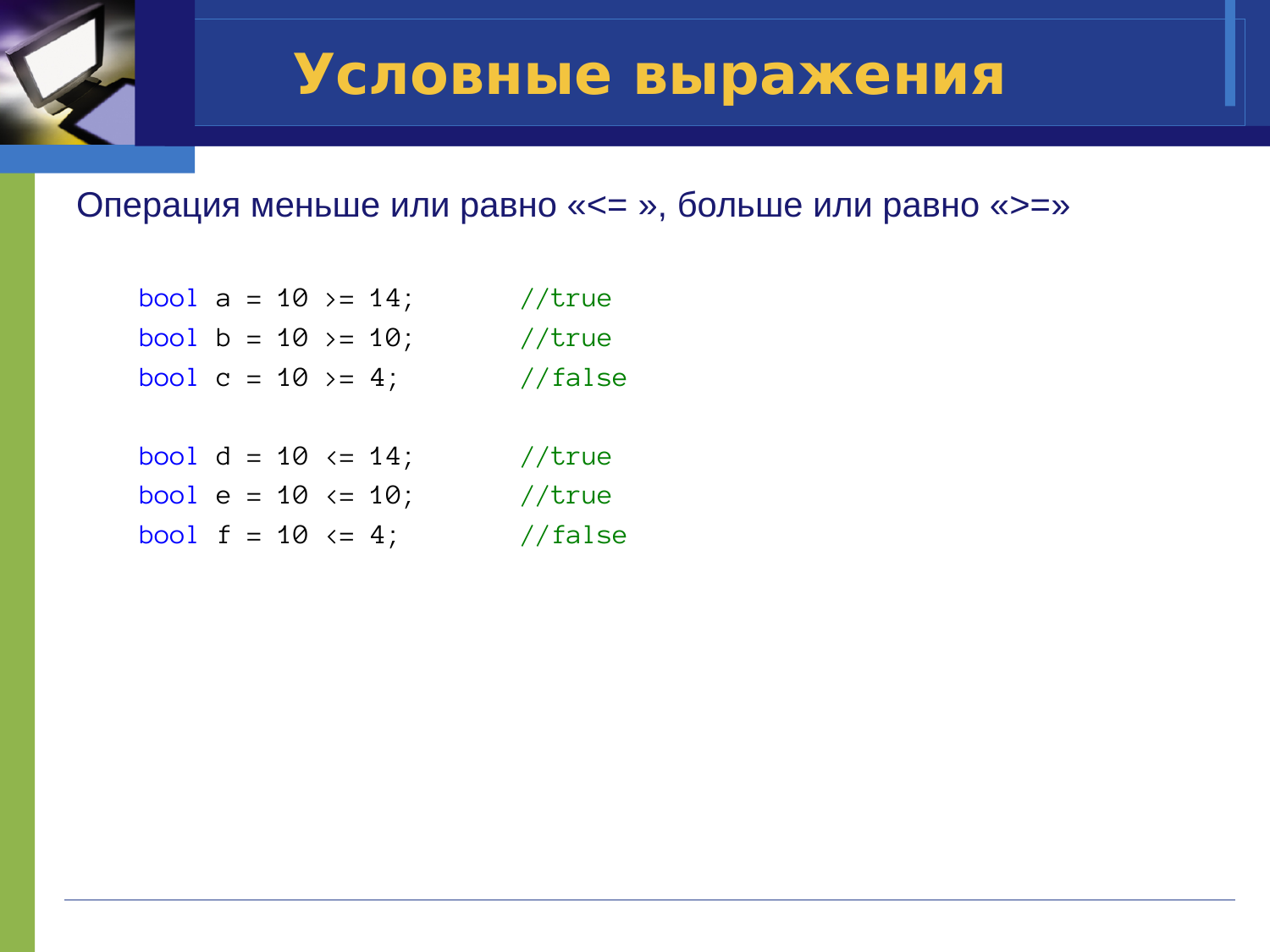

# Условные выражения
Операция меньше или равно «<= », больше или равно «>=»

bool a = 10 >= 14;	//true
bool b = 10 >= 10;	//true
bool c = 10 >= 4;	//false

bool d = 10 <= 14;	//true
bool e = 10 <= 10;	//true
bool f = 10 <= 4;	//false